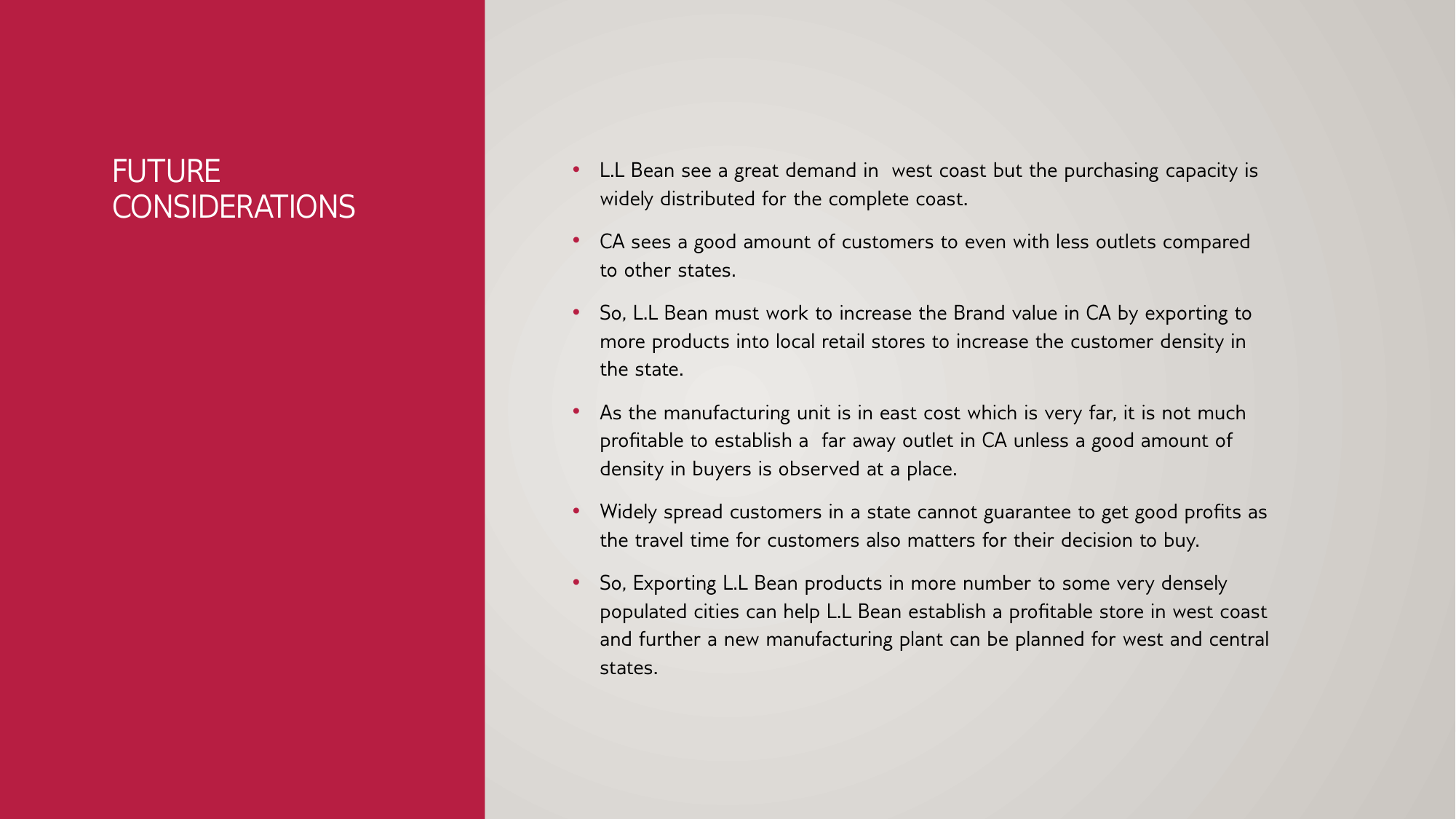

# Future Considerations
L.L Bean see a great demand in  west coast but the purchasing capacity is widely distributed for the complete coast.
CA sees a good amount of customers to even with less outlets compared to other states.
So, L.L Bean must work to increase the Brand value in CA by exporting to more products into local retail stores to increase the customer density in the state.
As the manufacturing unit is in east cost which is very far, it is not much profitable to establish a  far away outlet in CA unless a good amount of density in buyers is observed at a place.
Widely spread customers in a state cannot guarantee to get good profits as the travel time for customers also matters for their decision to buy.
So, Exporting L.L Bean products in more number to some very densely populated cities can help L.L Bean establish a profitable store in west coast and further a new manufacturing plant can be planned for west and central states.